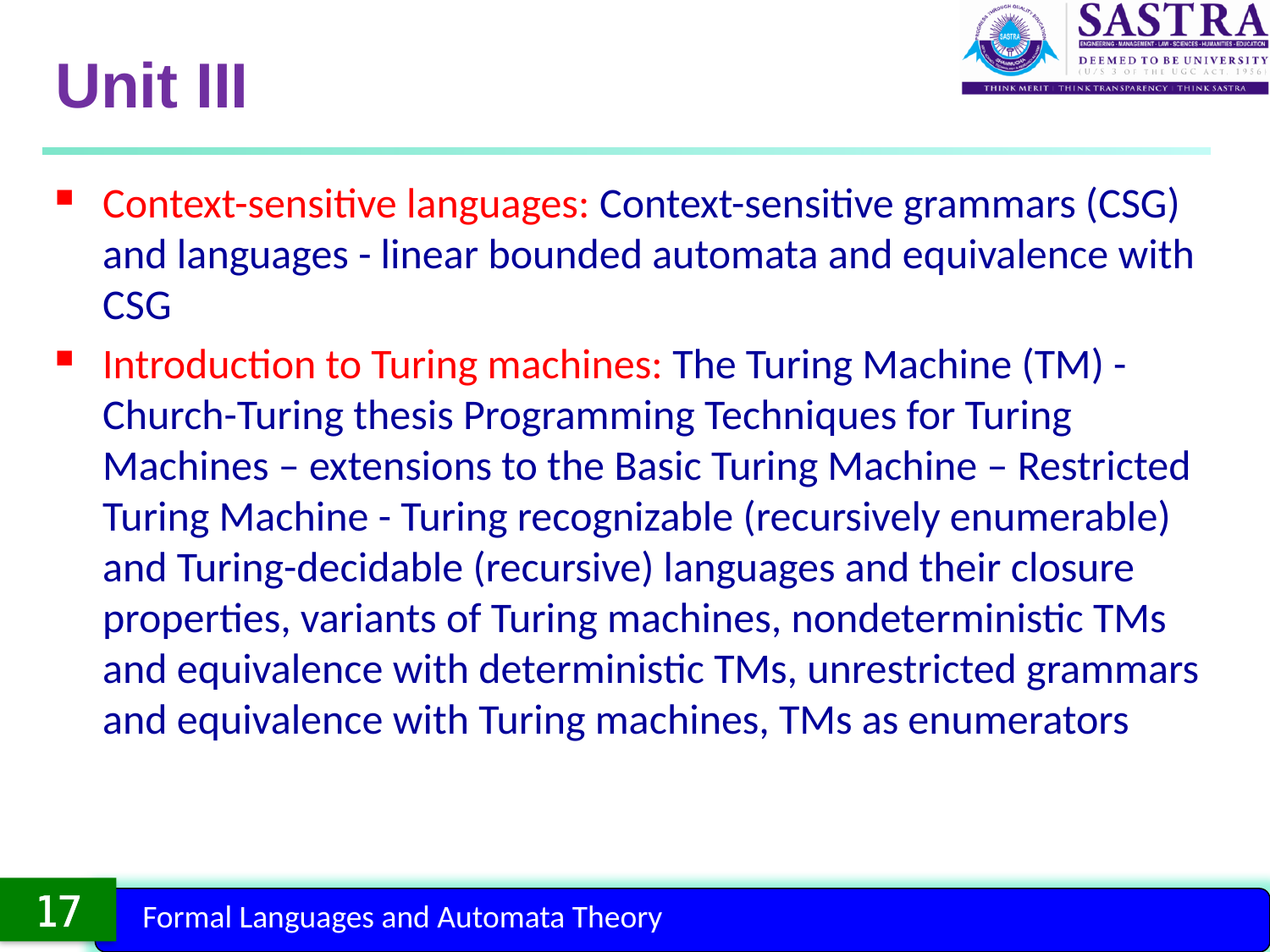

# Unit III
Context-sensitive languages: Context-sensitive grammars (CSG) and languages - linear bounded automata and equivalence with CSG
Introduction to Turing machines: The Turing Machine (TM) - Church-Turing thesis Programming Techniques for Turing Machines – extensions to the Basic Turing Machine – Restricted Turing Machine - Turing recognizable (recursively enumerable) and Turing-decidable (recursive) languages and their closure properties, variants of Turing machines, nondeterministic TMs and equivalence with deterministic TMs, unrestricted grammars and equivalence with Turing machines, TMs as enumerators

17